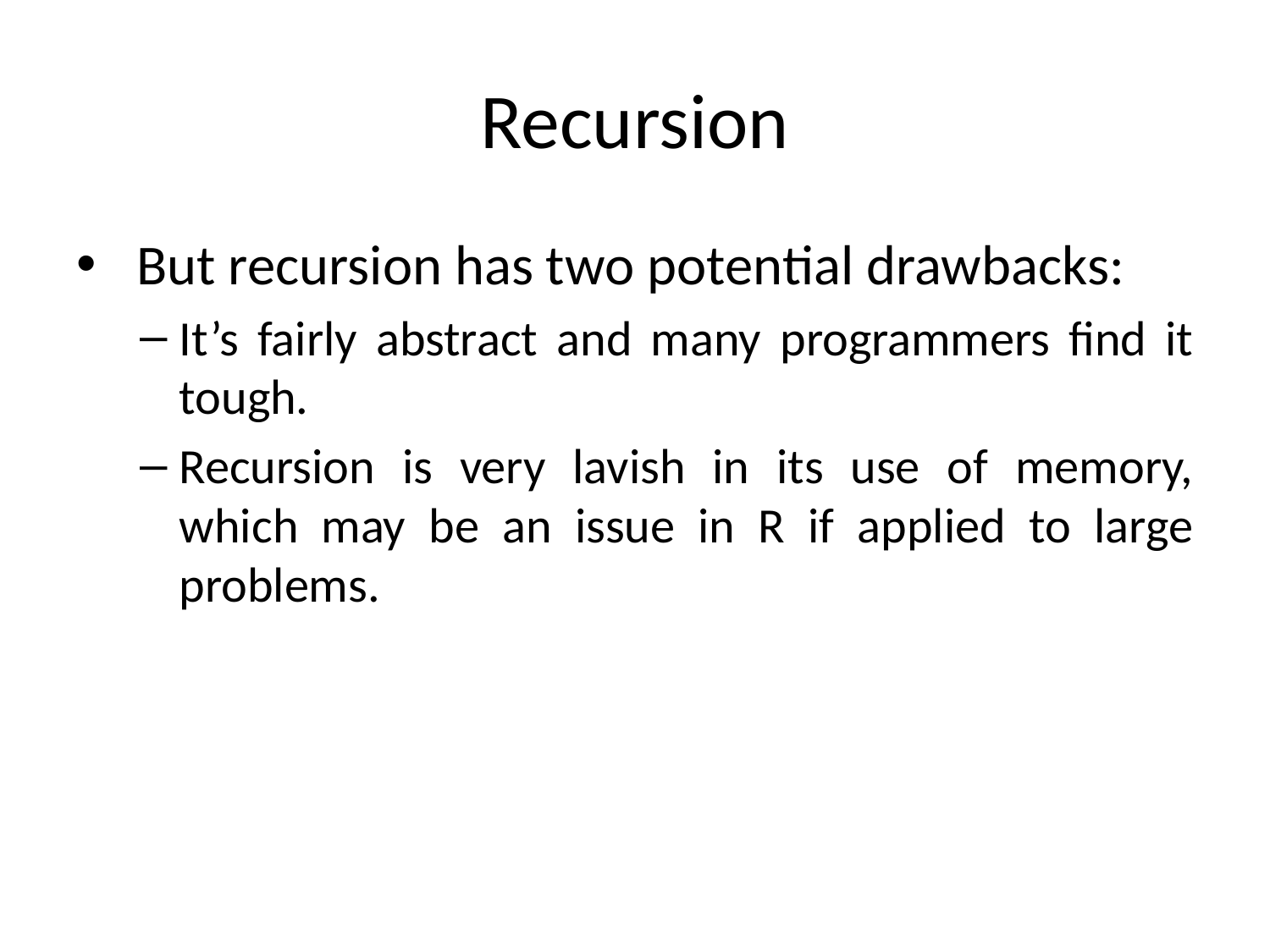

# Recursion
 But recursion has two potential drawbacks:
It’s fairly abstract and many programmers ﬁnd it tough.
Recursion is very lavish in its use of memory, which may be an issue in R if applied to large problems.